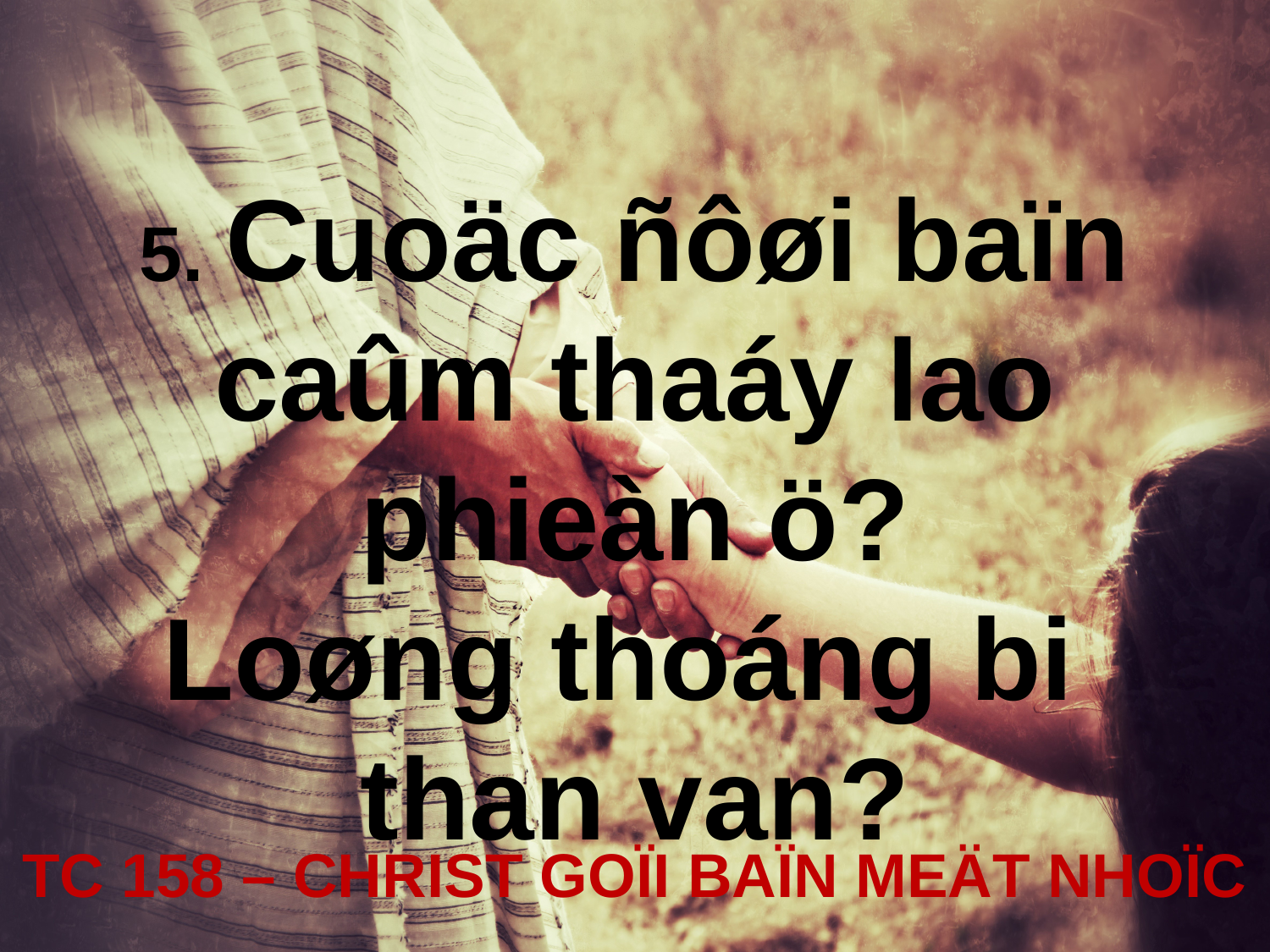

5. Cuoäc ñôøi baïn caûm thaáy lao phieàn ö?
Loøng thoáng bi
than van?
TC 158 – CHRIST GOÏI BAÏN MEÄT NHOÏC